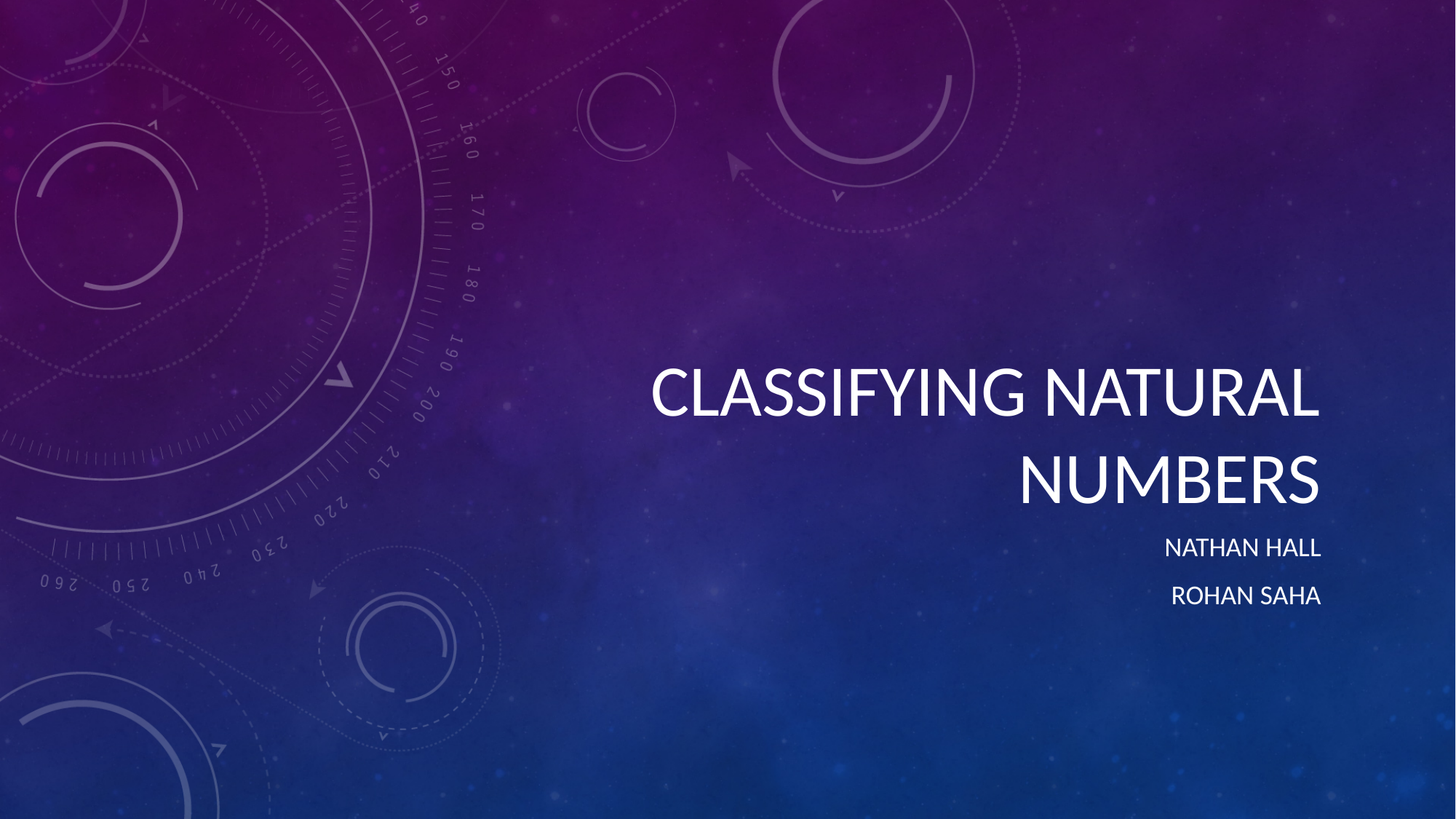

Classifying natural numbers
Nathan hall
Rohan Saha